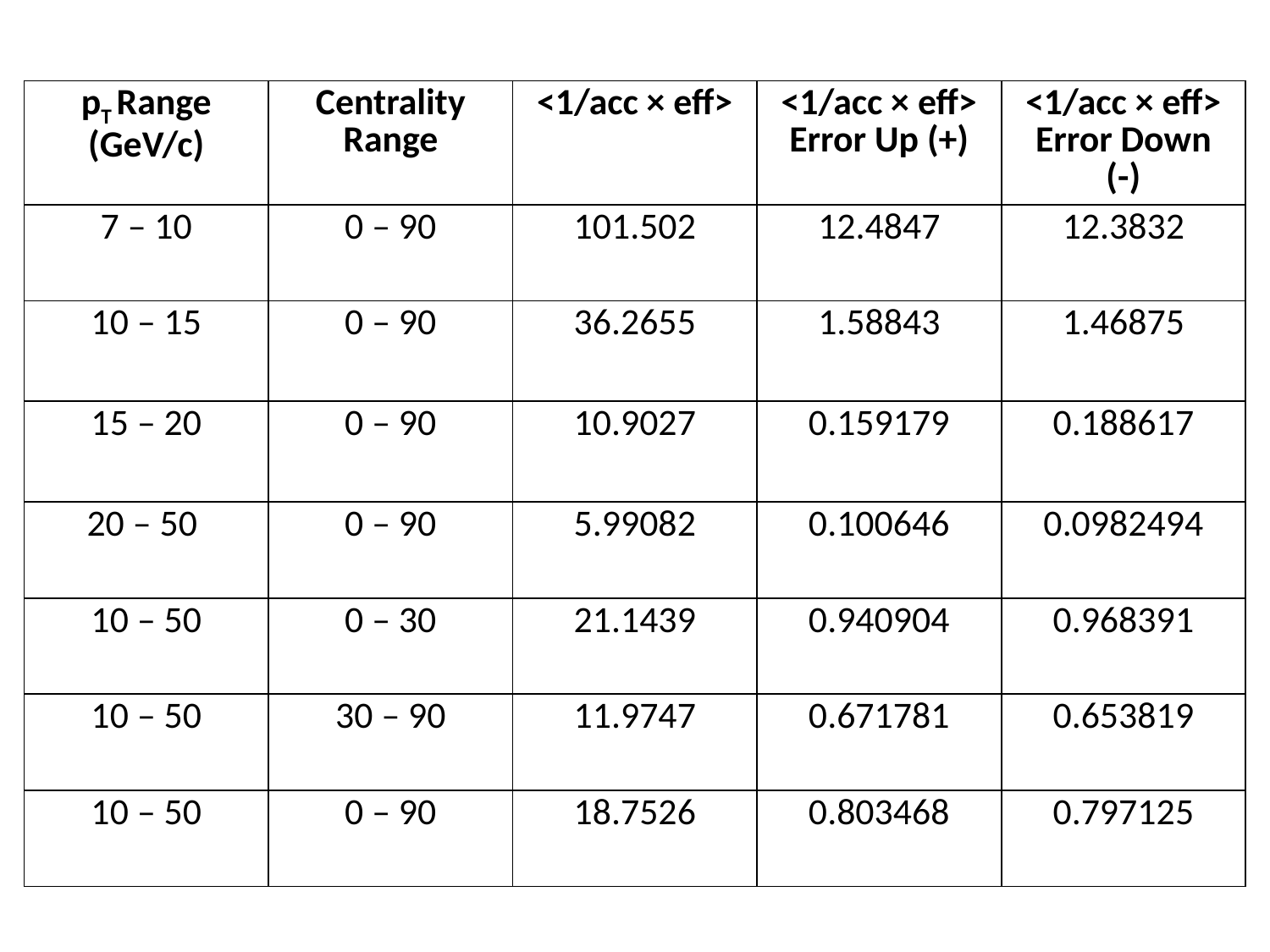

| pT Range (GeV/c) | Centrality Range | <1/acc × eff> | <1/acc × eff> Error Up (+) | <1/acc × eff> Error Down (-) |
| --- | --- | --- | --- | --- |
| 7 – 10 | 0 – 90 | 101.502 | 12.4847 | 12.3832 |
| 10 – 15 | 0 – 90 | 36.2655 | 1.58843 | 1.46875 |
| 15 – 20 | 0 – 90 | 10.9027 | 0.159179 | 0.188617 |
| 20 – 50 | 0 – 90 | 5.99082 | 0.100646 | 0.0982494 |
| 10 – 50 | 0 – 30 | 21.1439 | 0.940904 | 0.968391 |
| 10 – 50 | 30 – 90 | 11.9747 | 0.671781 | 0.653819 |
| 10 – 50 | 0 – 90 | 18.7526 | 0.803468 | 0.797125 |